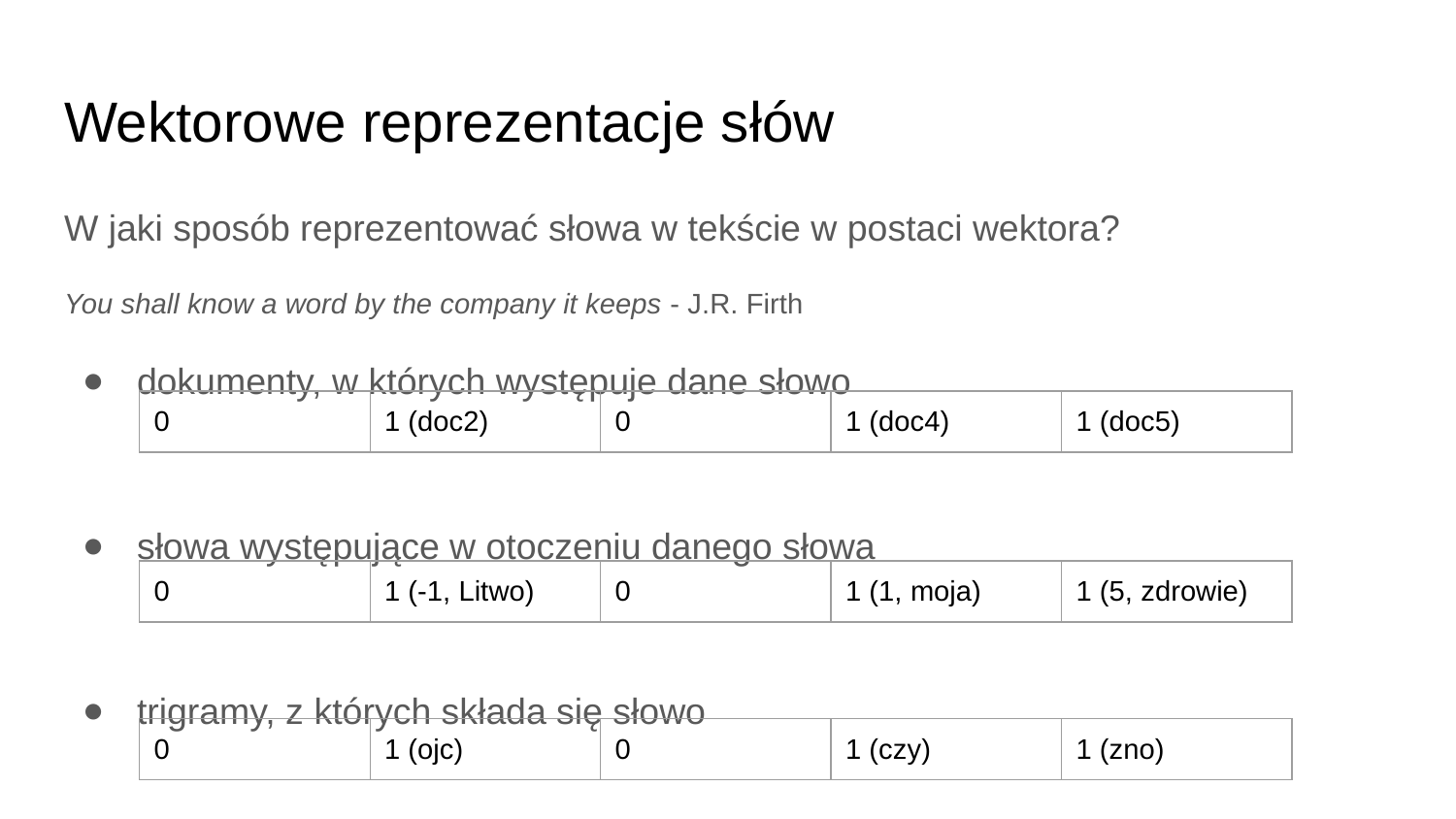

# Wektorowe reprezentacje słów
W jaki sposób reprezentować słowa w tekście w postaci wektora?
You shall know a word by the company it keeps - J.R. Firth
dokumenty, w których występuje dane słowo

słowa występujące w otoczeniu danego słowa

trigramy, z których składa się słowo

| 0 | 1 (doc2) | 0 | 1 (doc4) | 1 (doc5) |
| --- | --- | --- | --- | --- |
| 0 | 1 (-1, Litwo) | 0 | 1 (1, moja) | 1 (5, zdrowie) |
| --- | --- | --- | --- | --- |
| 0 | 1 (ojc) | 0 | 1 (czy) | 1 (zno) |
| --- | --- | --- | --- | --- |